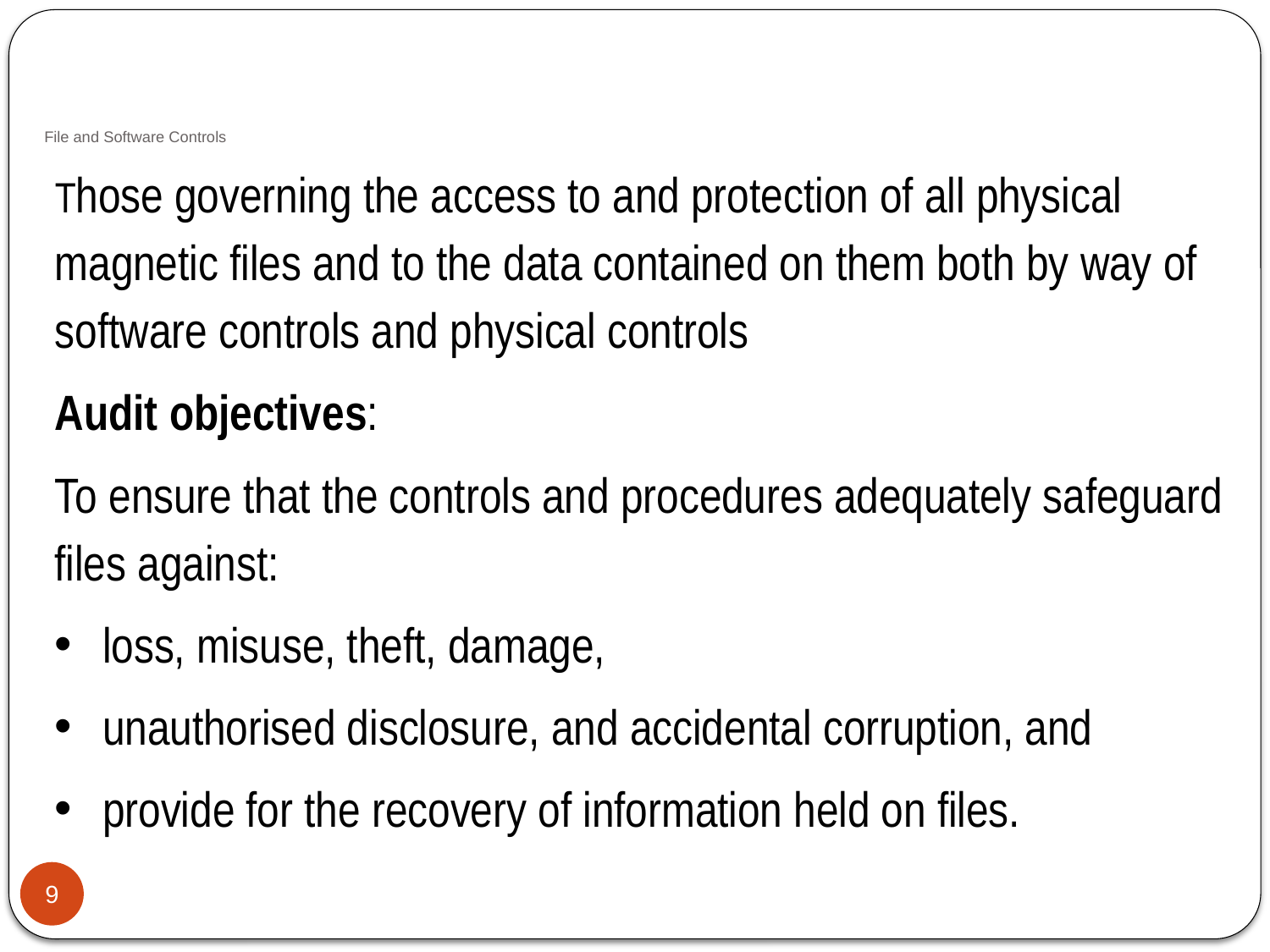

# File and Software Controls
Those governing the access to and protection of all physical magnetic files and to the data contained on them both by way of software controls and physical controls
Audit objectives:
To ensure that the controls and procedures adequately safeguard files against:
loss, misuse, theft, damage,
unauthorised disclosure, and accidental corruption, and
provide for the recovery of information held on files.

9